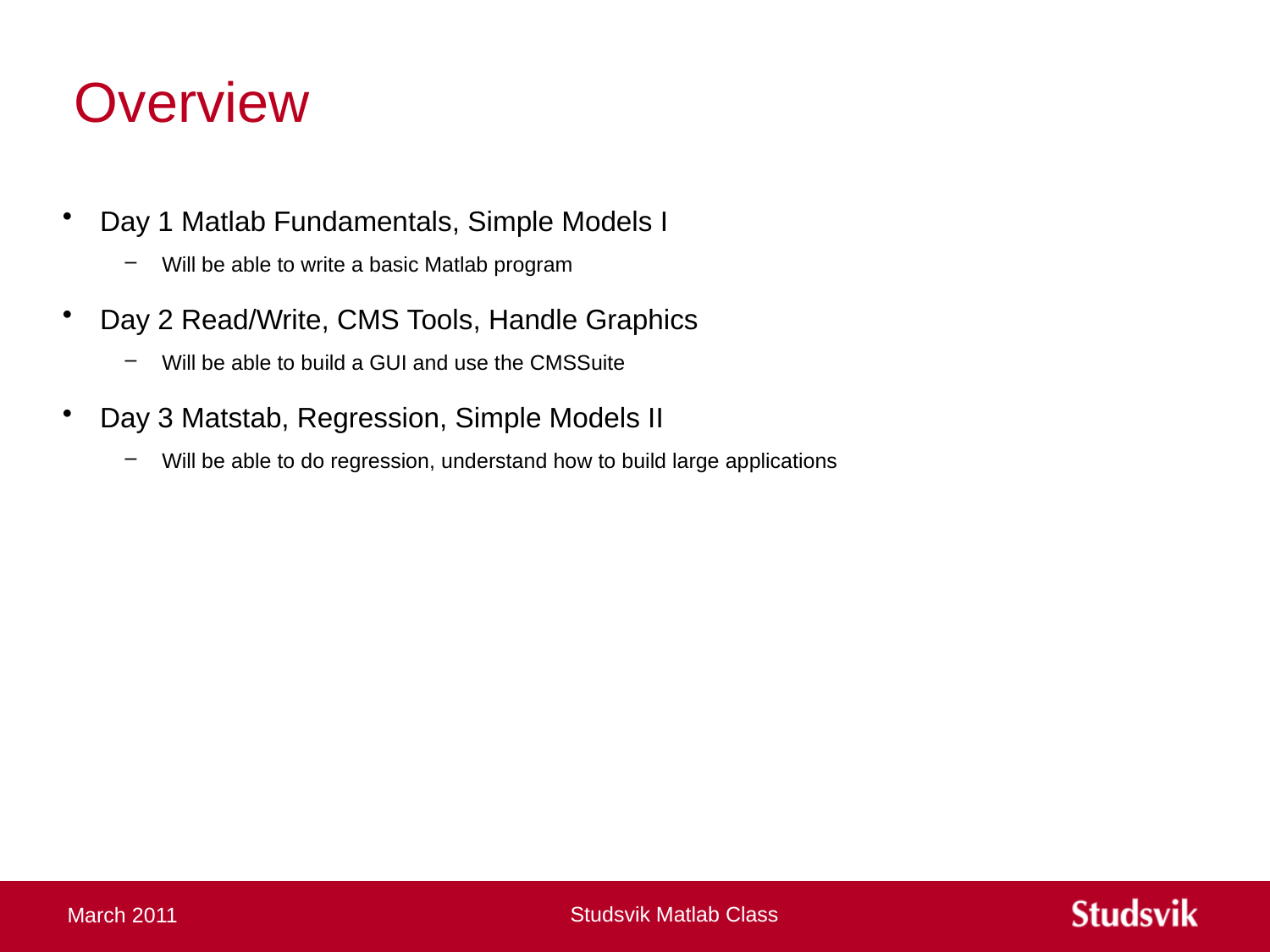

# Overview
Day 1 Matlab Fundamentals, Simple Models I
Will be able to write a basic Matlab program
Day 2 Read/Write, CMS Tools, Handle Graphics
Will be able to build a GUI and use the CMSSuite
Day 3 Matstab, Regression, Simple Models II
Will be able to do regression, understand how to build large applications
Studsvik Matlab Class
March 2011